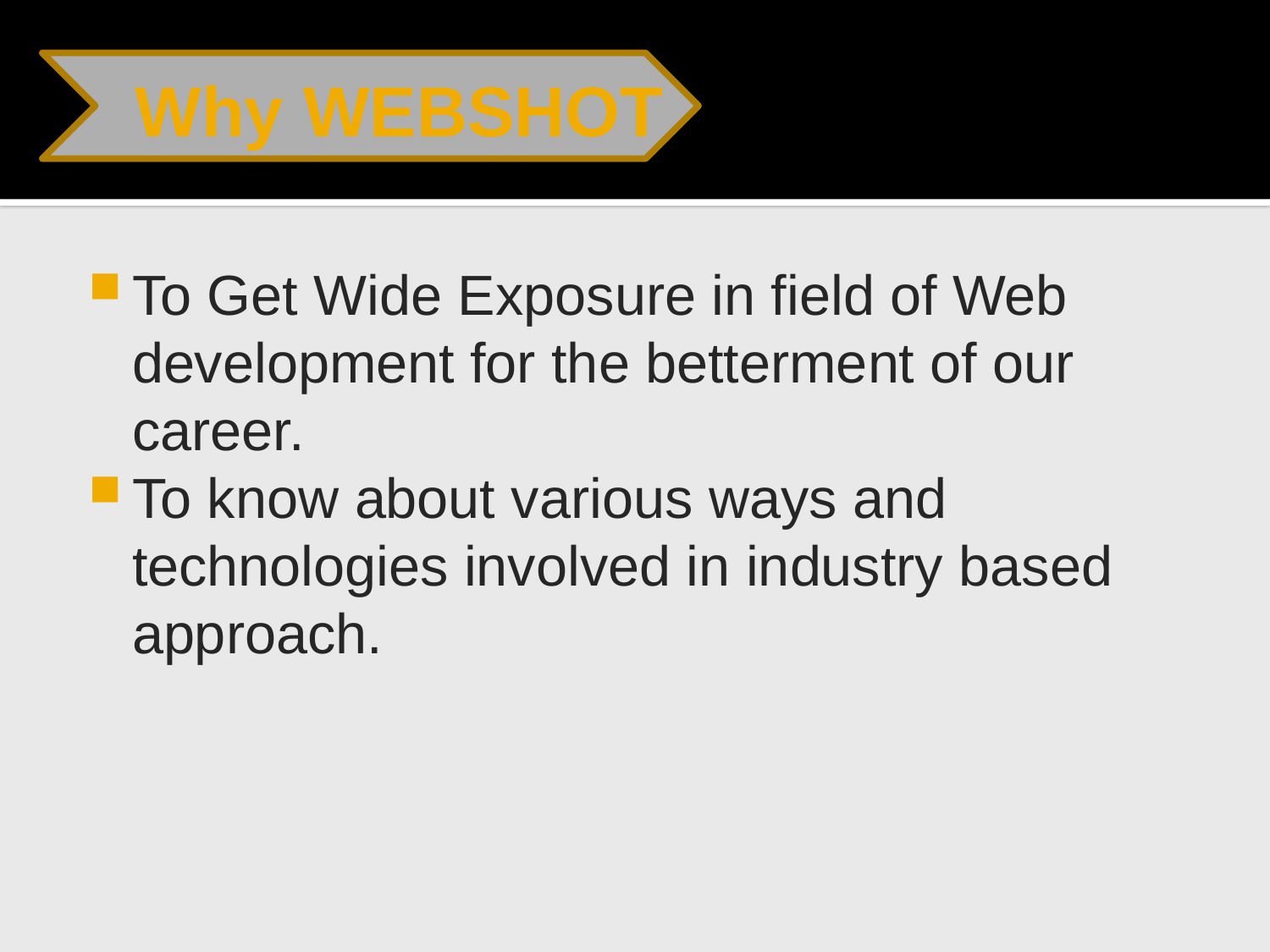

# Why WEBSHOT

To Get Wide Exposure in field of Web development for the betterment of our career.
To know about various ways and technologies involved in industry based approach.